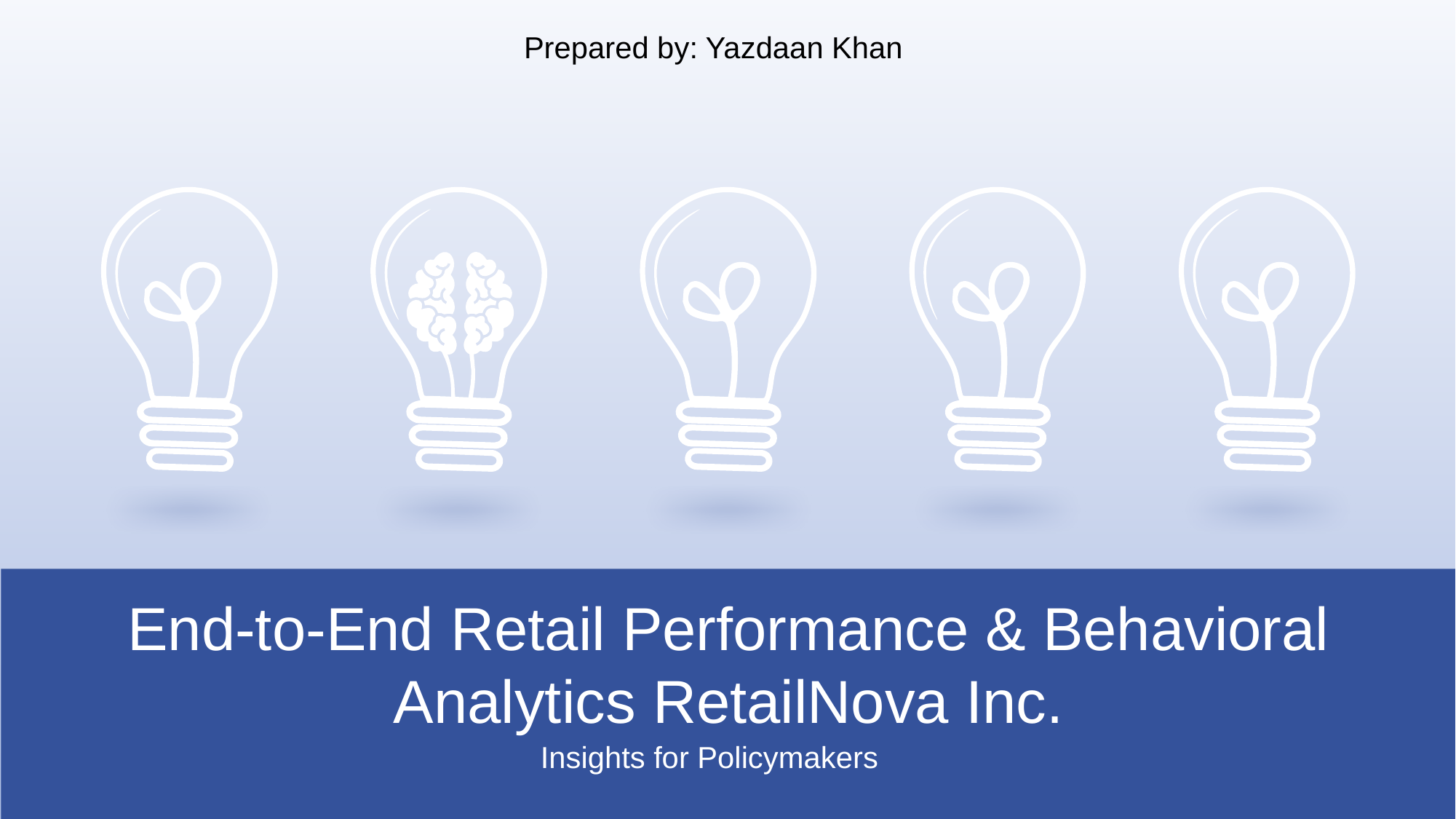

Prepared by: Yazdaan Khan

End-to-End Retail Performance & Behavioral Analytics RetailNova Inc.
Insights for Policymakers